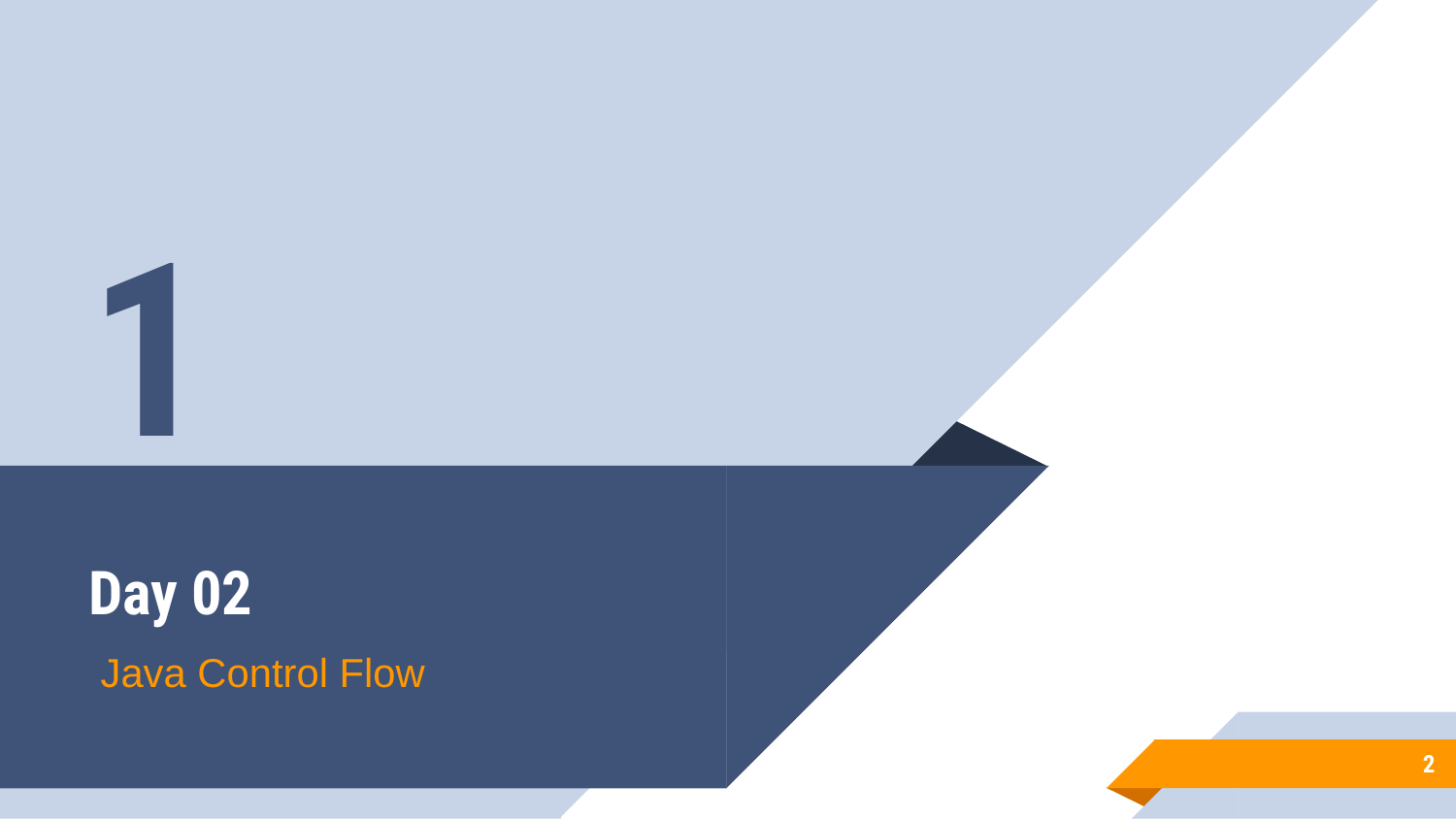

1
# Day 02
Java Control Flow
2